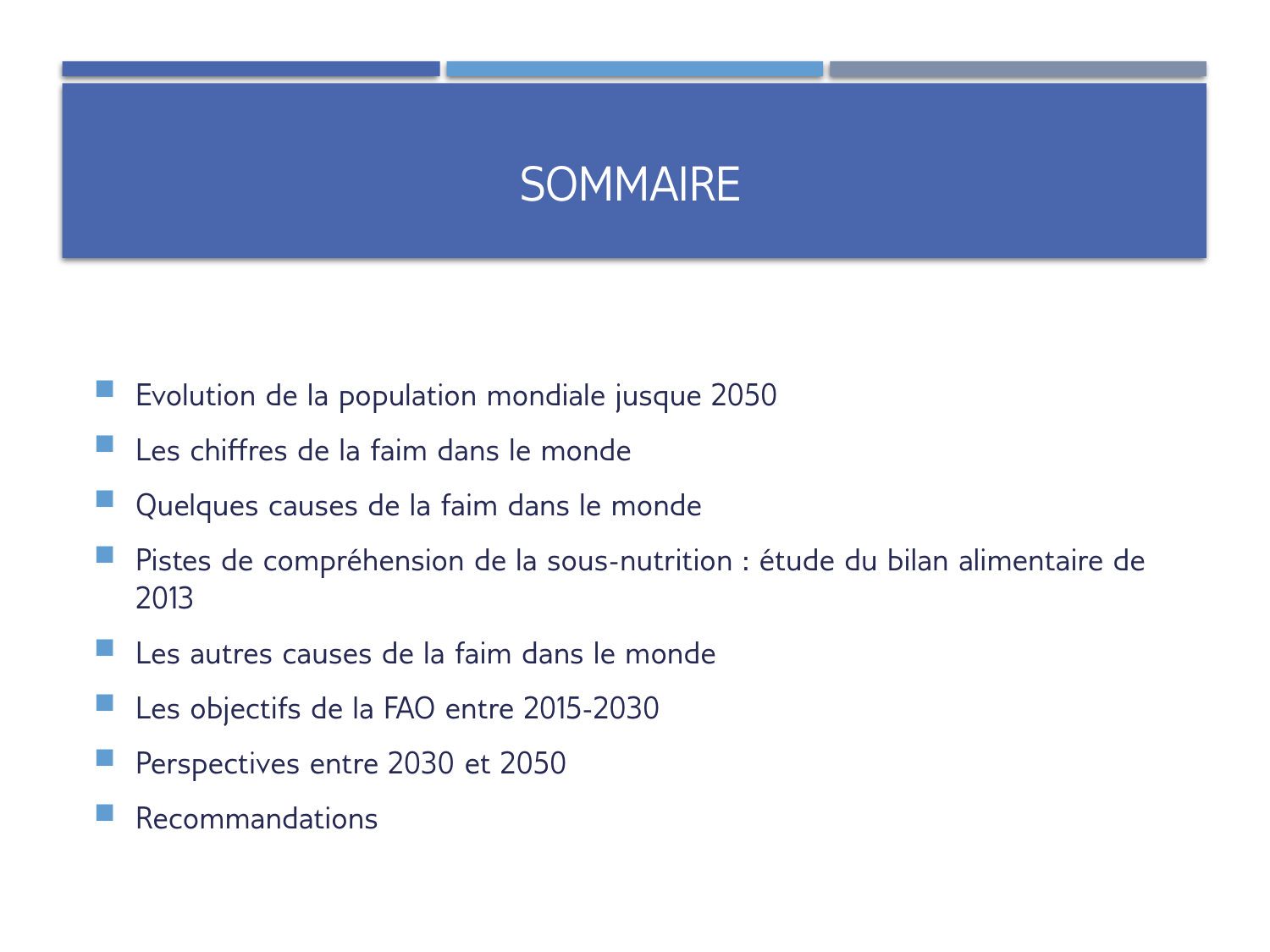

# Sommaire
Evolution de la population mondiale jusque 2050
Les chiffres de la faim dans le monde
Quelques causes de la faim dans le monde
Pistes de compréhension de la sous-nutrition : étude du bilan alimentaire de 2013
Les autres causes de la faim dans le monde
Les objectifs de la FAO entre 2015-2030
Perspectives entre 2030 et 2050
Recommandations